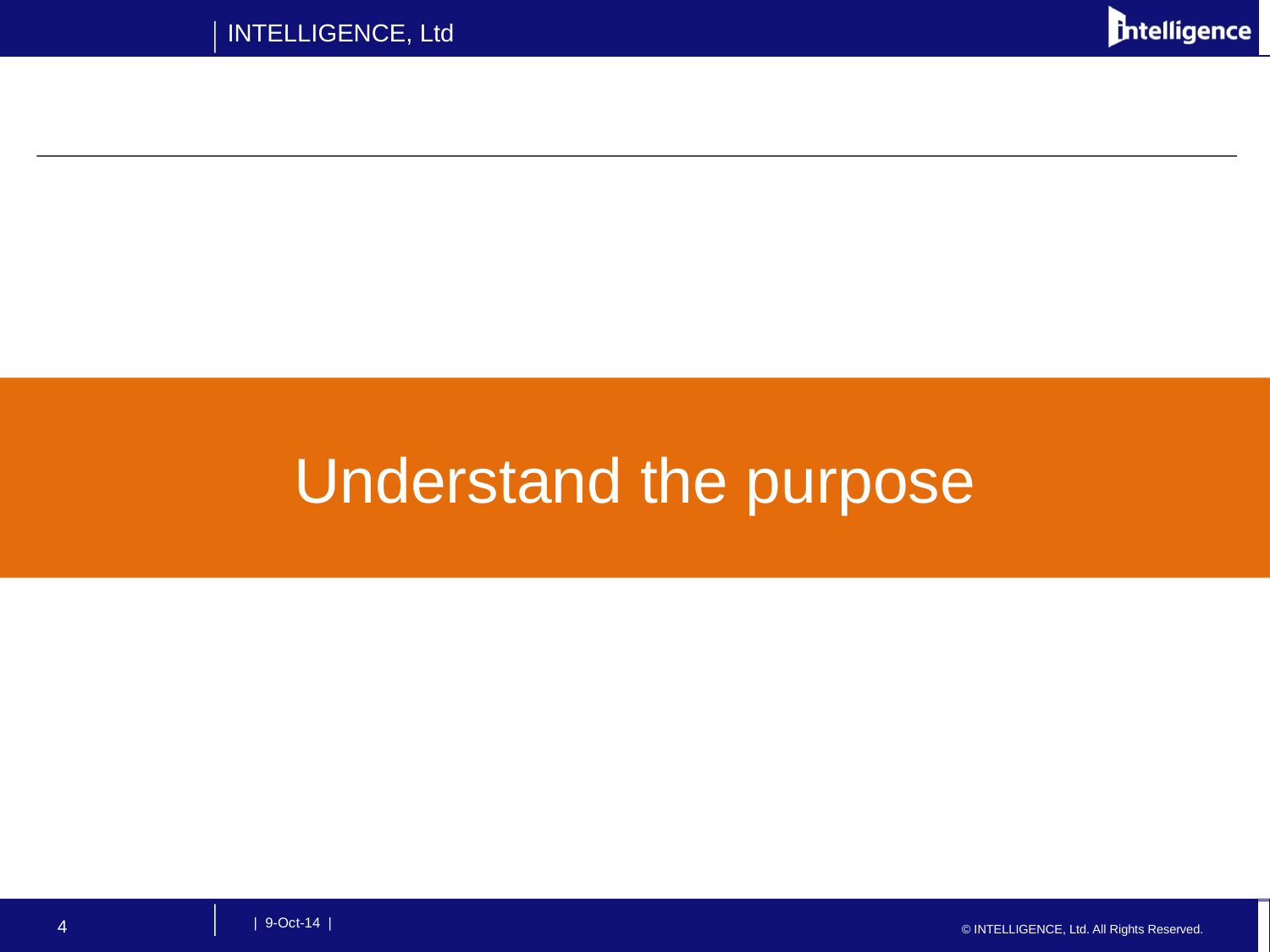

Understand the purpose
4
  |  9-Oct-14  |